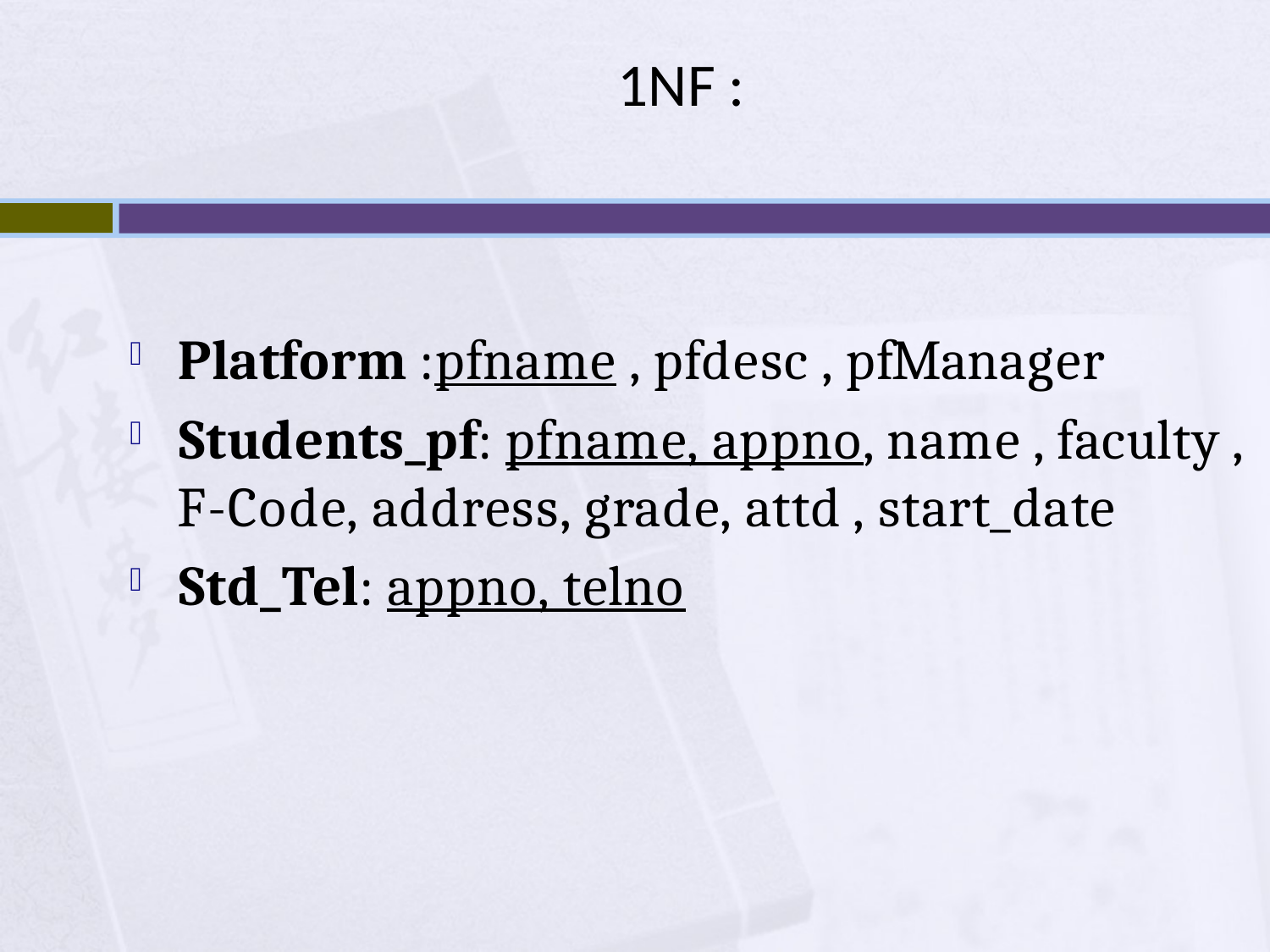

# 1NF :

Platform :pfname , pfdesc , pfManager
Students_pf: pfname, appno, name , faculty , F-Code, address, grade, attd , start_date
Std_Tel: appno, telno